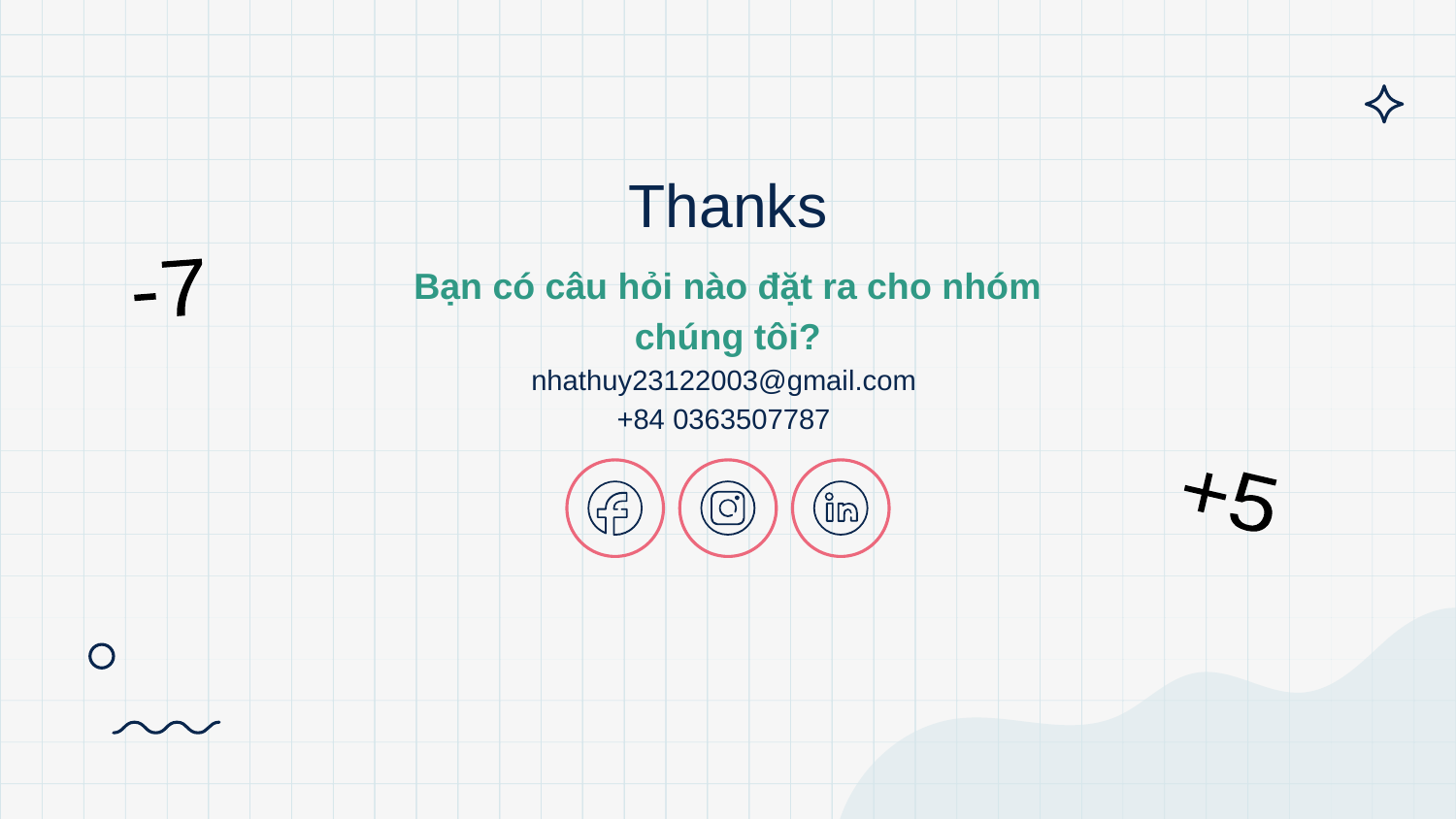

# Thanks
Bạn có câu hỏi nào đặt ra cho nhóm chúng tôi?
nhathuy23122003@gmail.com
+84 0363507787
-7

+5